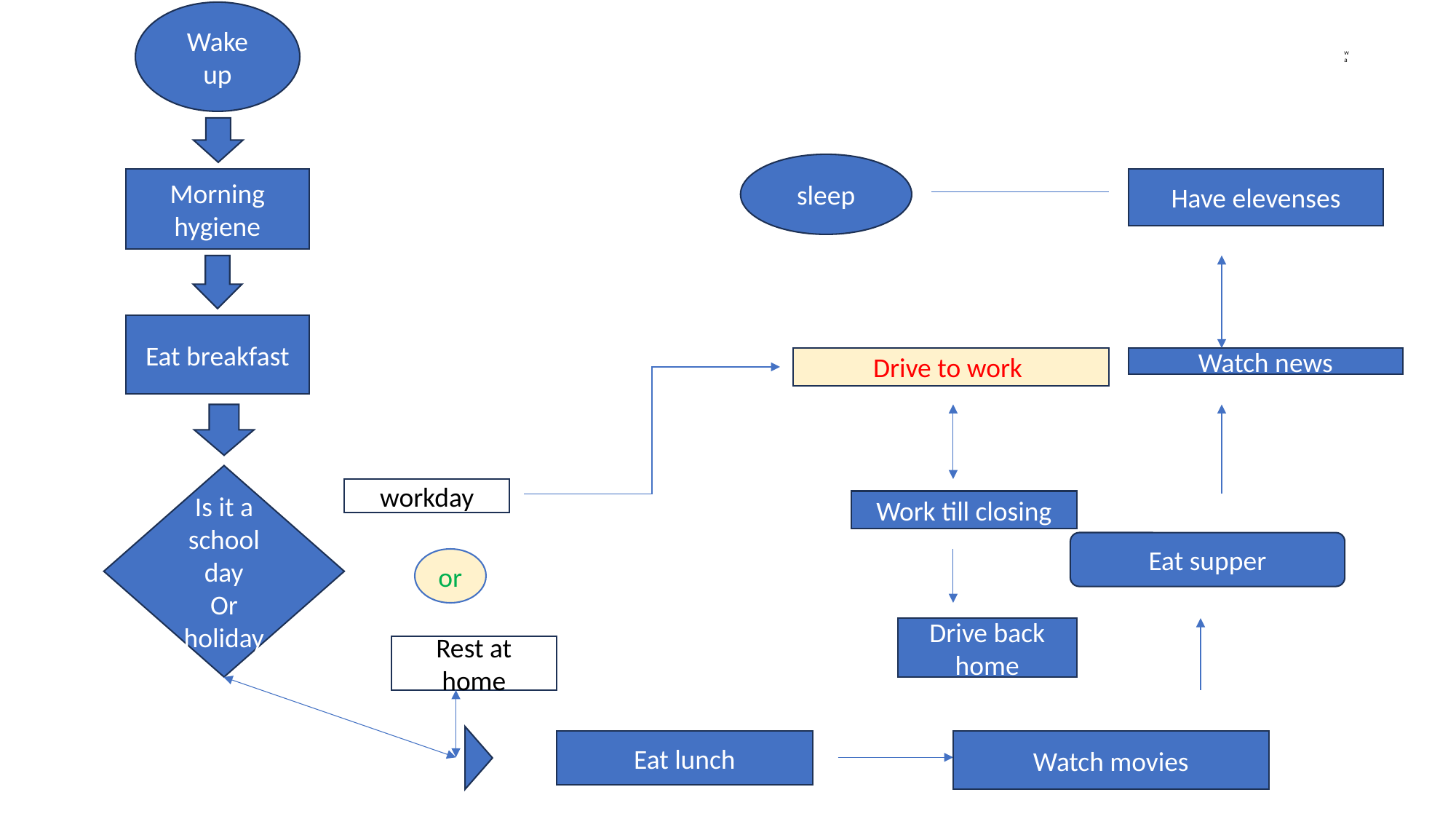

Wake up
# wa

sleep
Morning hygiene
Have elevenses

Eat breakfast
Drive to work
Watch news

Is it a school day
Or holiday
workday
Work till closing
Eat supper
or
Drive back home
Rest at home
Eat lunch
Watch movies